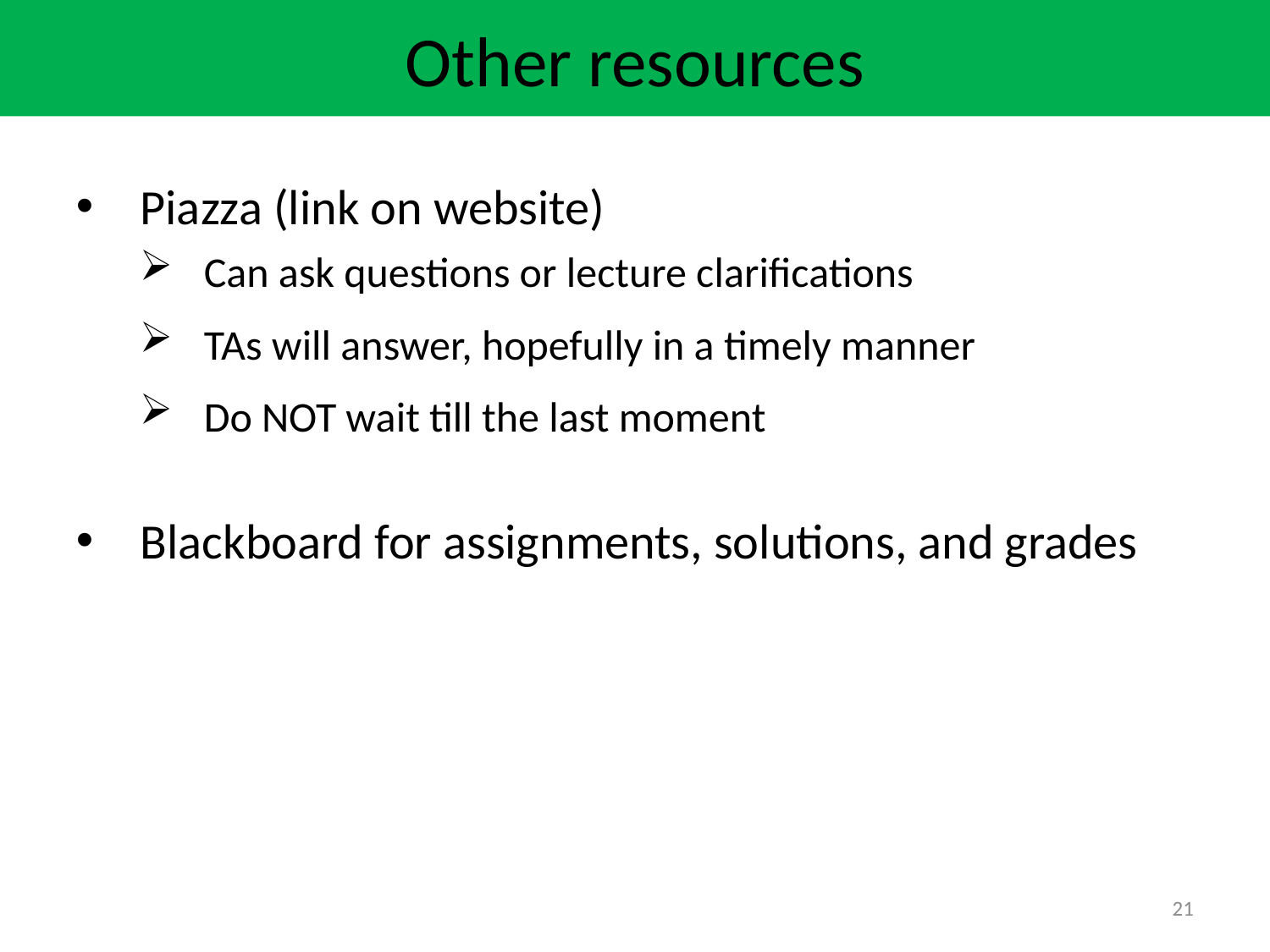

Other resources
Piazza (link on website)
Can ask questions or lecture clarifications
TAs will answer, hopefully in a timely manner
Do NOT wait till the last moment

Blackboard for assignments, solutions, and grades
21